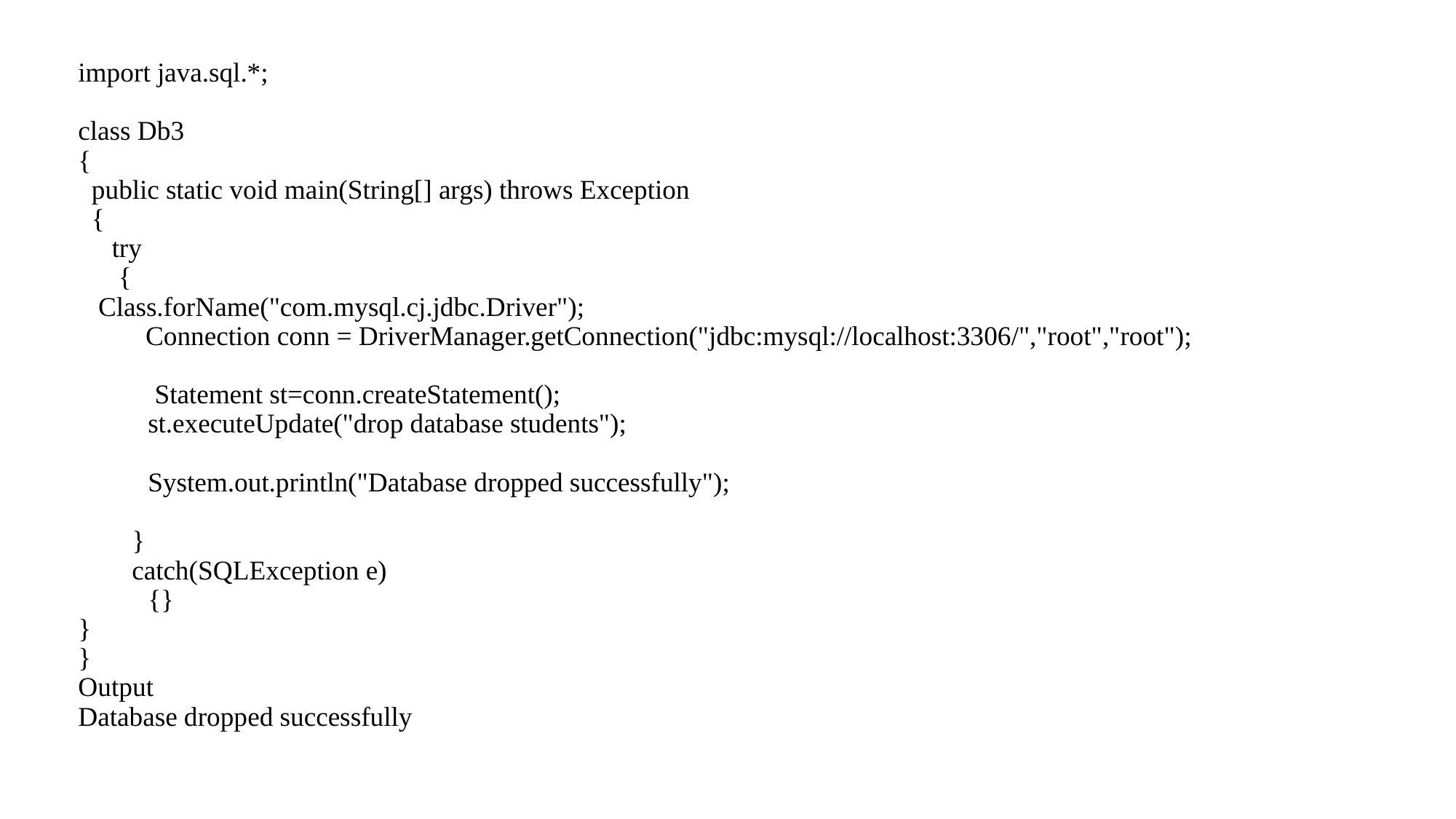

import java.sql.*;

class Db3
{
  public static void main(String[] args) throws Exception
  {
     try
      {
   Class.forName("com.mysql.cj.jdbc.Driver");
          Connection conn = DriverManager.getConnection("jdbc:mysql://localhost:3306/","root","root");

         	 Statement st=conn.createStatement();
	st.executeUpdate("drop database students");

	System.out.println("Database dropped successfully");

        }
        catch(SQLException e)
	{}
}
}
Output
Database dropped successfully